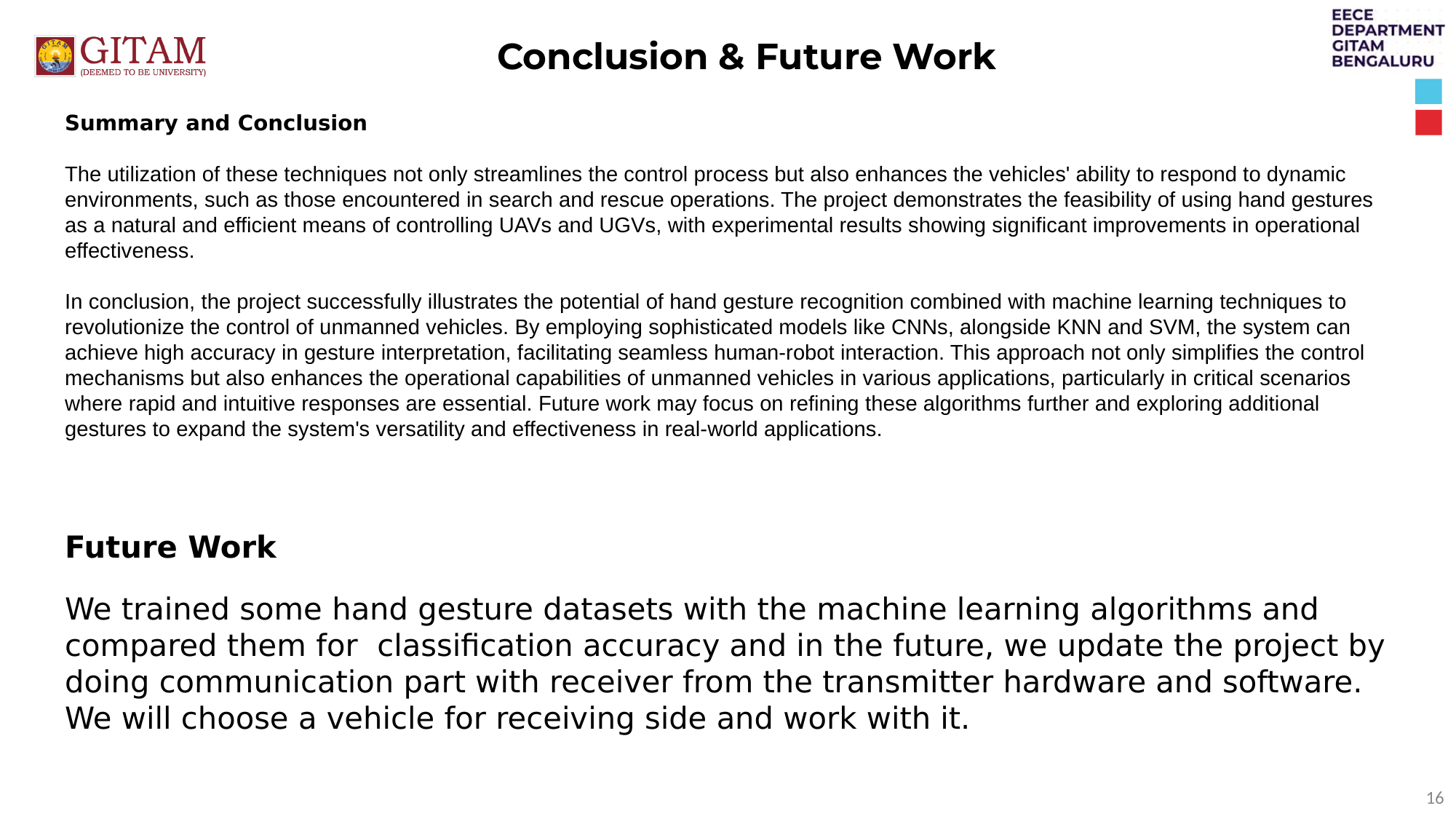

Conclusion & Future Work
Summary and Conclusion

The utilization of these techniques not only streamlines the control process but also enhances the vehicles' ability to respond to dynamic environments, such as those encountered in search and rescue operations. The project demonstrates the feasibility of using hand gestures as a natural and efficient means of controlling UAVs and UGVs, with experimental results showing significant improvements in operational effectiveness.

In conclusion, the project successfully illustrates the potential of hand gesture recognition combined with machine learning techniques to revolutionize the control of unmanned vehicles. By employing sophisticated models like CNNs, alongside KNN and SVM, the system can achieve high accuracy in gesture interpretation, facilitating seamless human-robot interaction. This approach not only simplifies the control mechanisms but also enhances the operational capabilities of unmanned vehicles in various applications, particularly in critical scenarios where rapid and intuitive responses are essential. Future work may focus on refining these algorithms further and exploring additional gestures to expand the system's versatility and effectiveness in real-world applications.

Future Work

We trained some hand gesture datasets with the machine learning algorithms and compared them for  classification accuracy and in the future, we update the project by doing communication part with receiver from the transmitter hardware and software. We will choose a vehicle for receiving side and work with it.

16